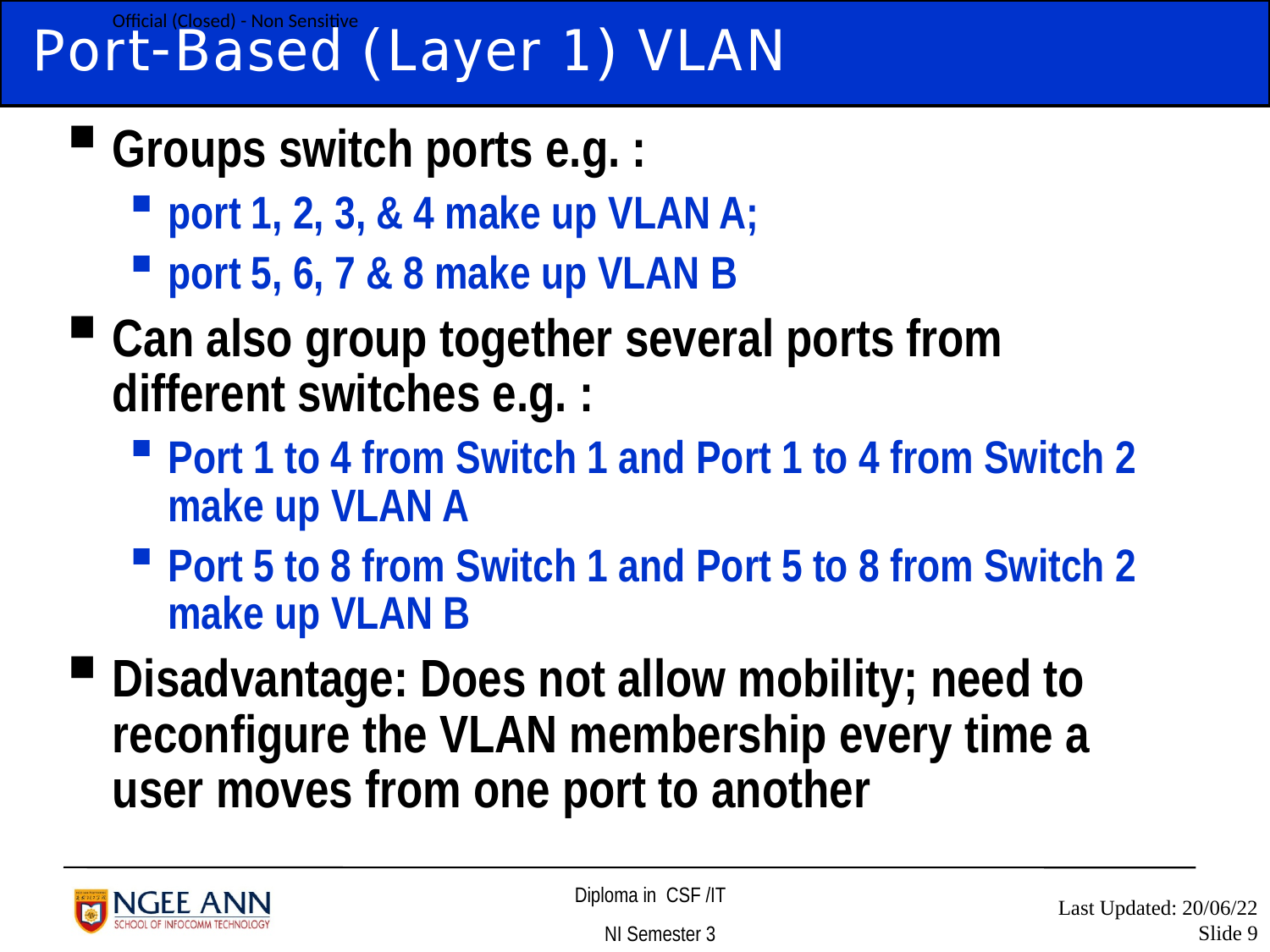

# Port-Based (Layer 1) VLAN
Groups switch ports e.g. :
port 1, 2, 3, & 4 make up VLAN A;
port 5, 6, 7 & 8 make up VLAN B
Can also group together several ports from different switches e.g. :
Port 1 to 4 from Switch 1 and Port 1 to 4 from Switch 2 make up VLAN A
Port 5 to 8 from Switch 1 and Port 5 to 8 from Switch 2 make up VLAN B
Disadvantage: Does not allow mobility; need to reconfigure the VLAN membership every time a user moves from one port to another